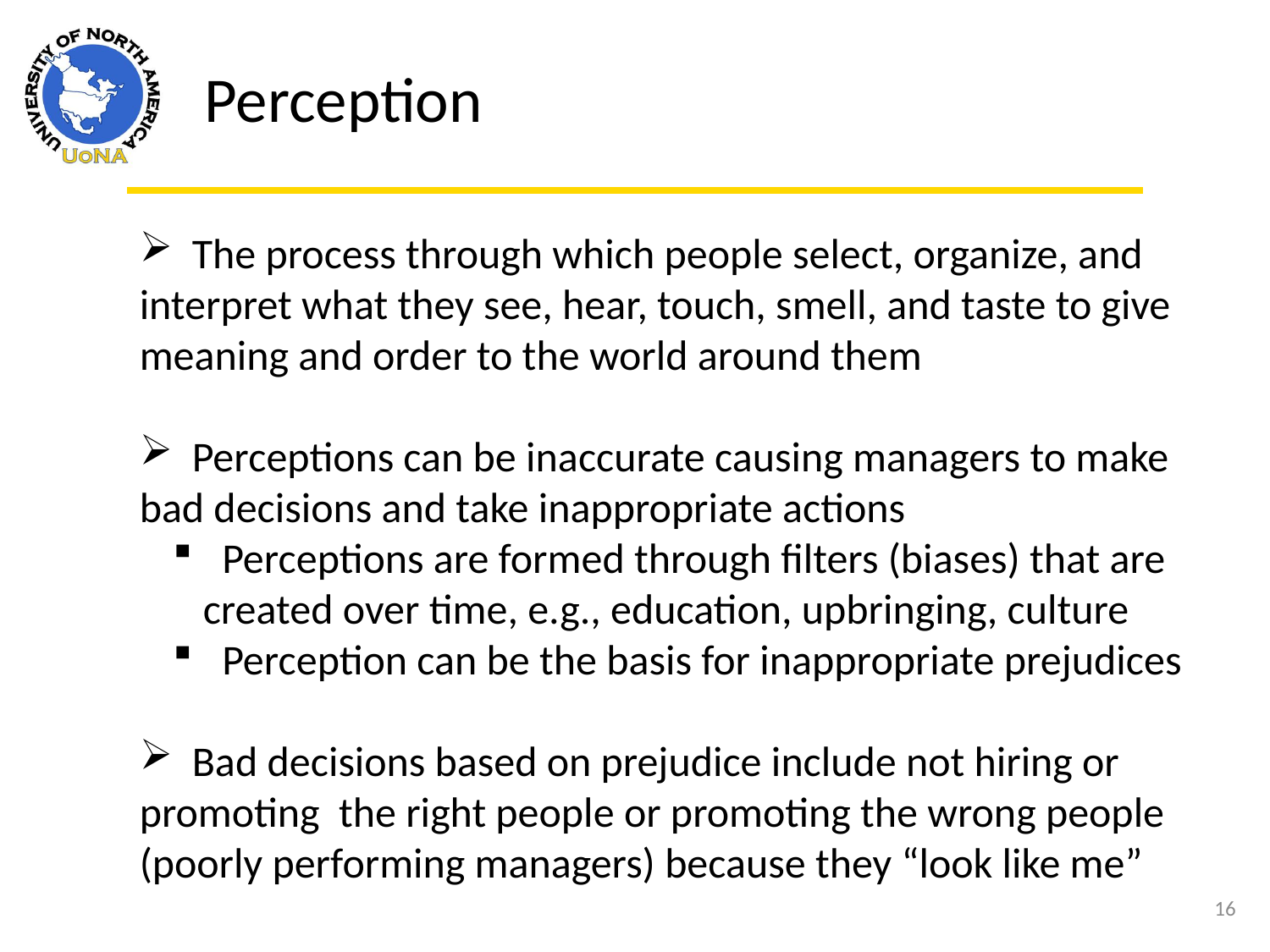

Perception
  The process through which people select, organize, and interpret what they see, hear, touch, smell, and taste to give meaning and order to the world around them

  Perceptions can be inaccurate causing managers to make bad decisions and take inappropriate actions
  Perceptions are formed through filters (biases) that are created over time, e.g., education, upbringing, culture
  Perception can be the basis for inappropriate prejudices

  Bad decisions based on prejudice include not hiring or promoting  the right people or promoting the wrong people (poorly performing managers) because they “look like me”
16